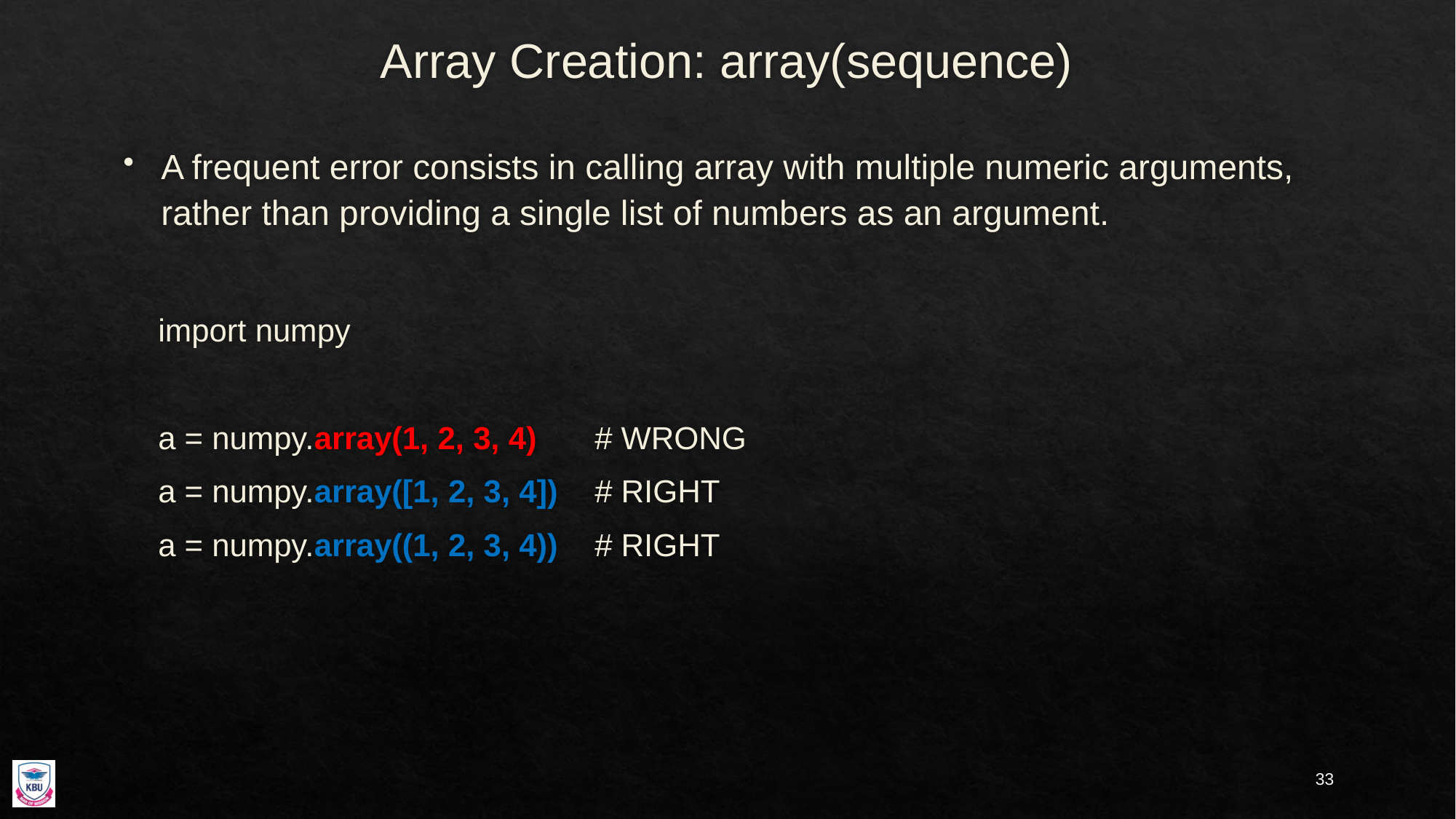

# Array Creation: array(sequence)
A frequent error consists in calling array with multiple numeric arguments, rather than providing a single list of numbers as an argument.

import numpy

a = numpy.array(1, 2, 3, 4)	# WRONG
a = numpy.array([1, 2, 3, 4])	# RIGHT
a = numpy.array((1, 2, 3, 4))	# RIGHT
33